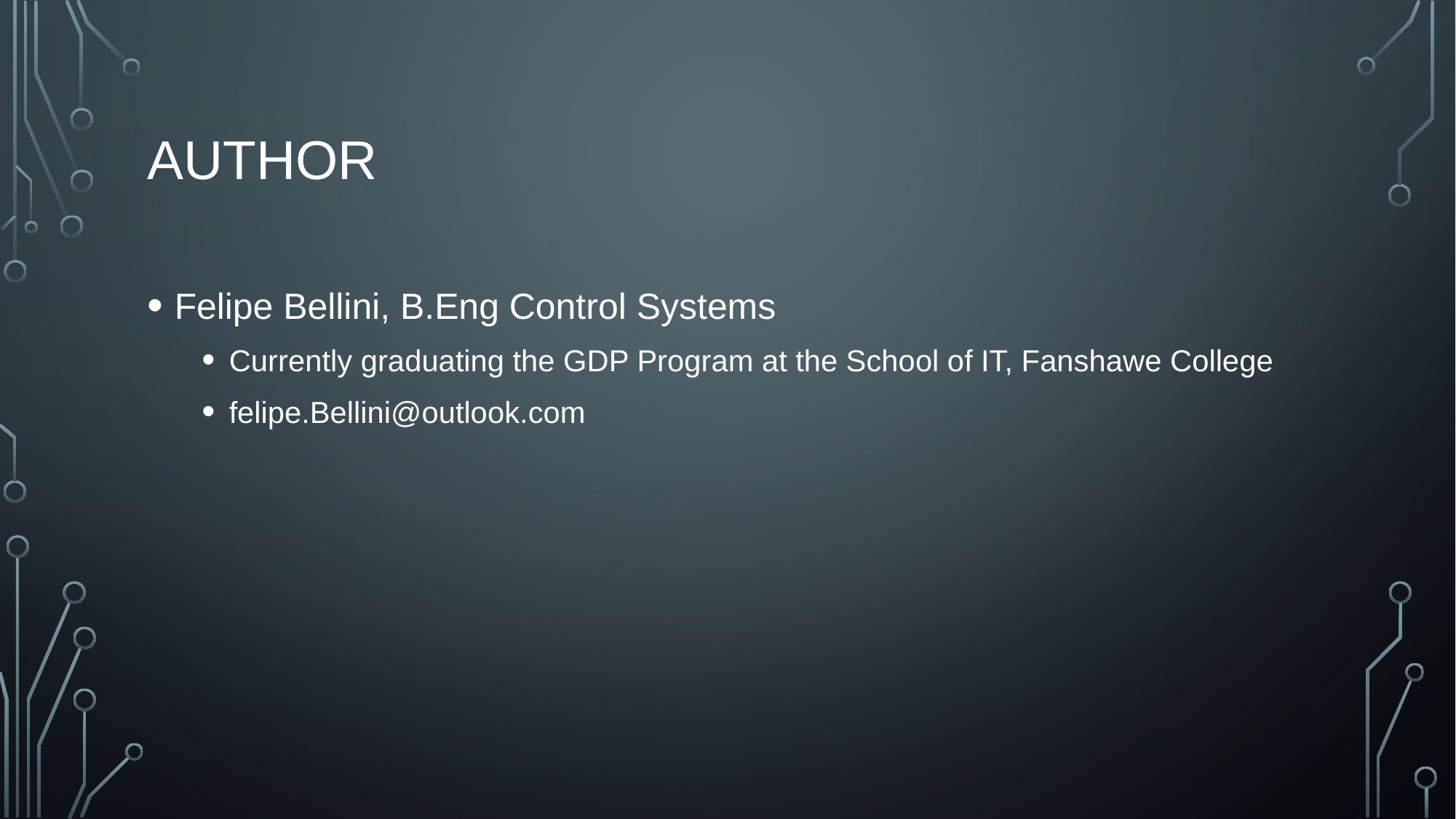

# Author
Felipe Bellini, B.Eng Control Systems
Currently graduating the GDP Program at the School of IT, Fanshawe College
felipe.Bellini@outlook.com